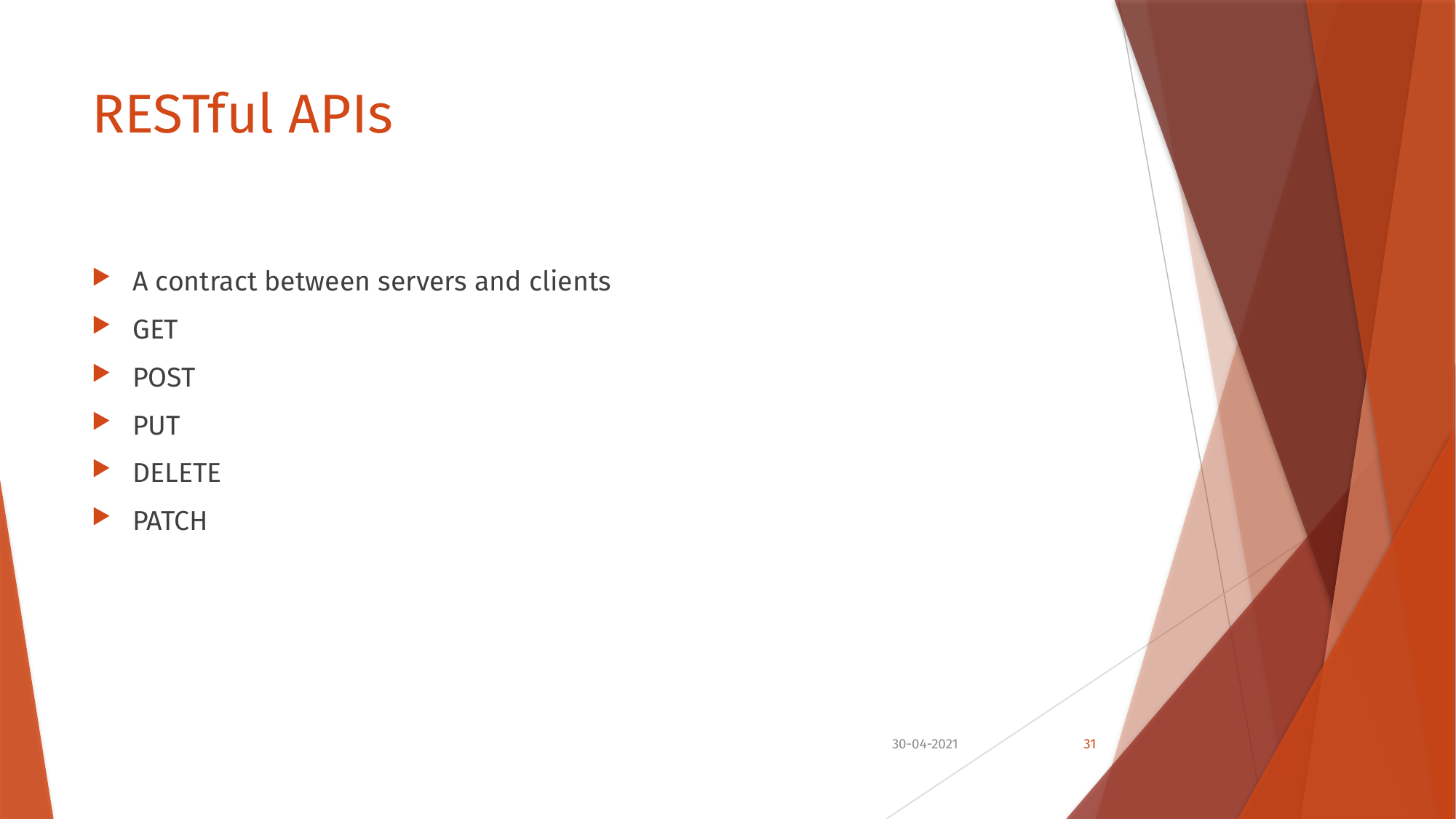

# RESTful APIs
A contract between servers and clients
GET
POST
PUT
DELETE
PATCH
30-04-2021
31